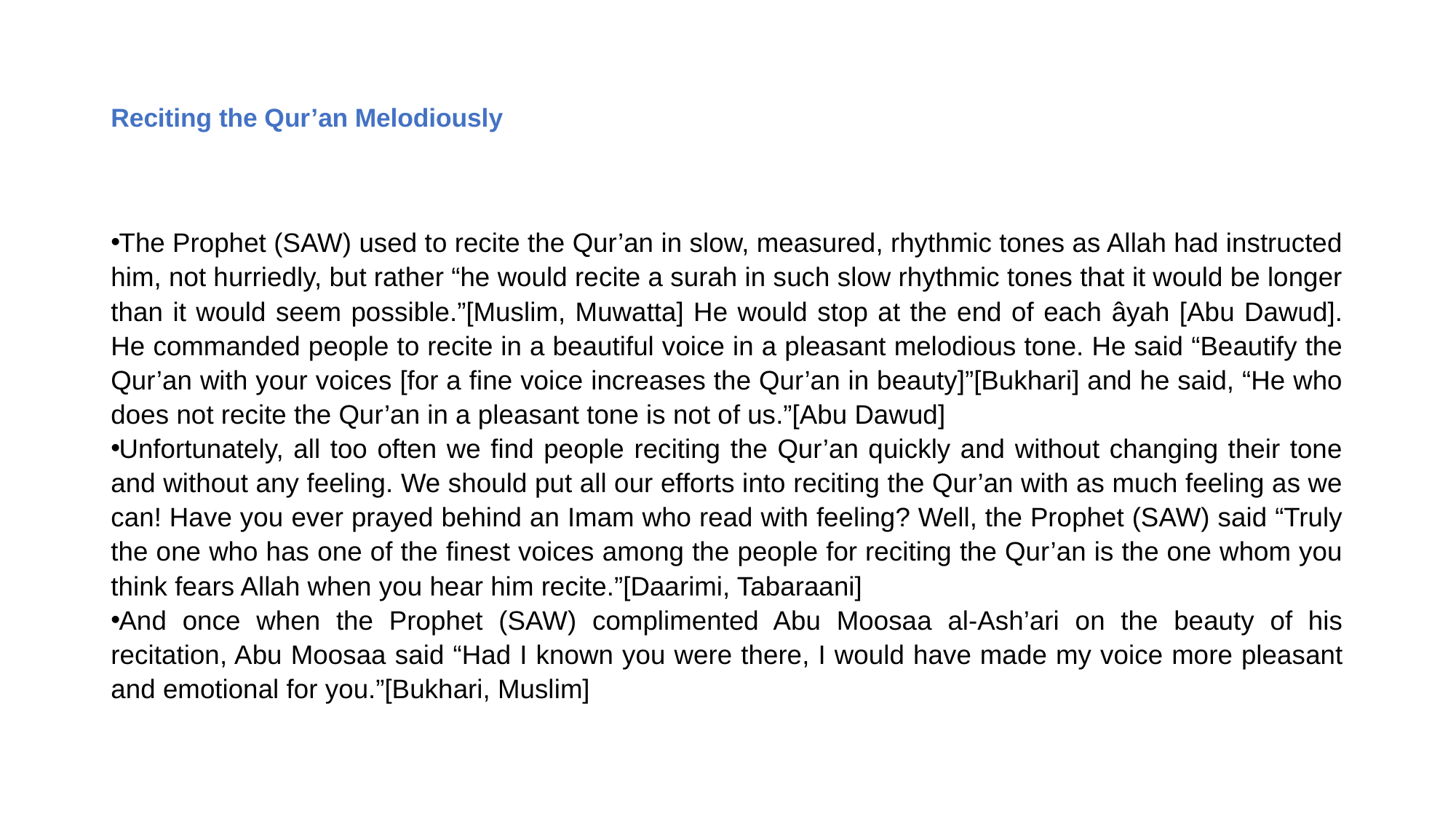

# Reciting the Qur’an Melodiously
The Prophet (SAW) used to recite the Qur’an in slow, measured, rhythmic tones as Allah had instructed him, not hurriedly, but rather “he would recite a surah in such slow rhythmic tones that it would be longer than it would seem possible.”[Muslim, Muwatta] He would stop at the end of each âyah [Abu Dawud]. He commanded people to recite in a beautiful voice in a pleasant melodious tone. He said “Beautify the Qur’an with your voices [for a fine voice increases the Qur’an in beauty]”[Bukhari] and he said, “He who does not recite the Qur’an in a pleasant tone is not of us.”[Abu Dawud]
Unfortunately, all too often we find people reciting the Qur’an quickly and without changing their tone and without any feeling. We should put all our efforts into reciting the Qur’an with as much feeling as we can! Have you ever prayed behind an Imam who read with feeling? Well, the Prophet (SAW) said “Truly the one who has one of the finest voices among the people for reciting the Qur’an is the one whom you think fears Allah when you hear him recite.”[Daarimi, Tabaraani]
And once when the Prophet (SAW) complimented Abu Moosaa al-Ash’ari on the beauty of his recitation, Abu Moosaa said “Had I known you were there, I would have made my voice more pleasant and emotional for you.”[Bukhari, Muslim]